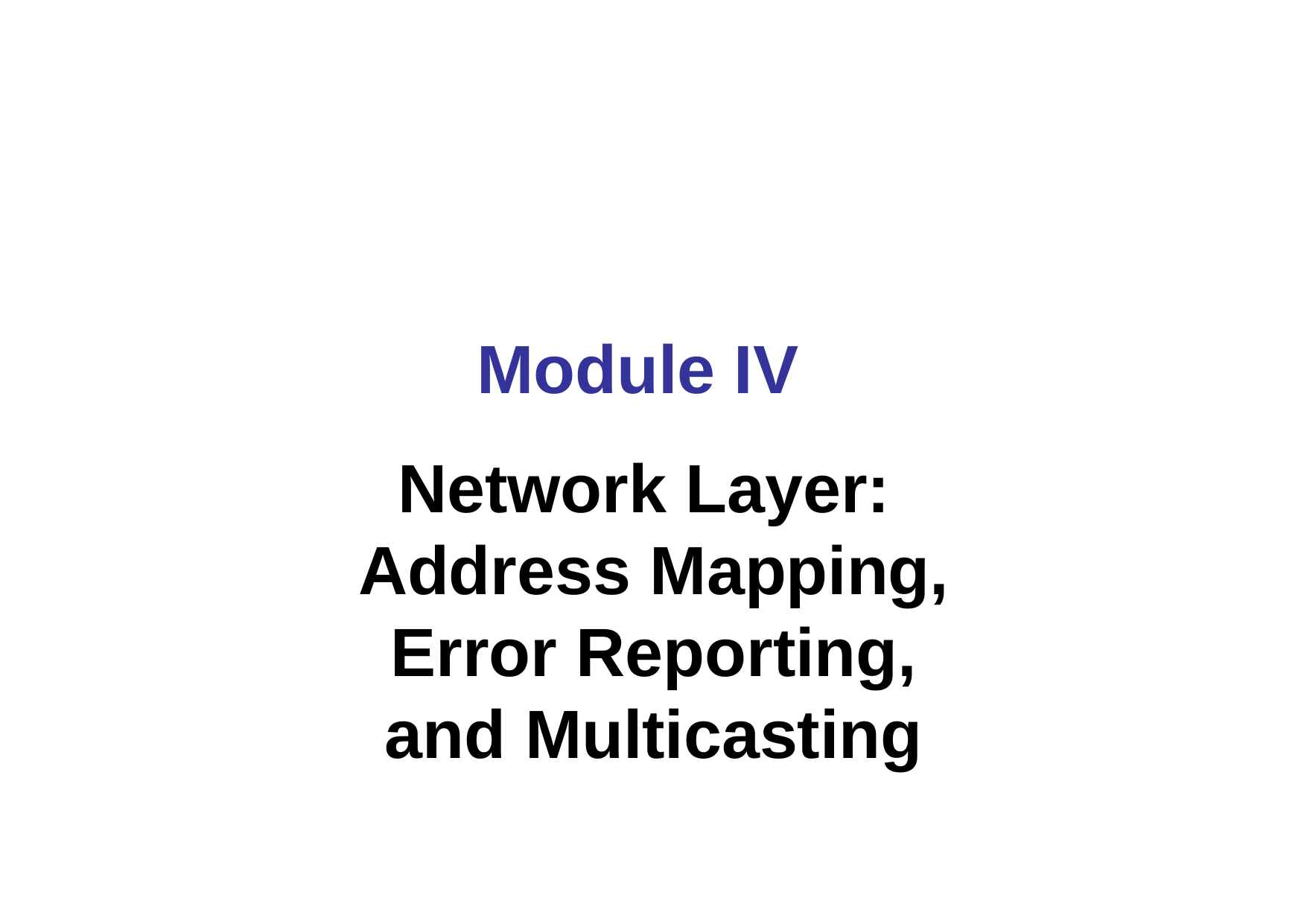

# Module IV
Network Layer:  Address Mapping,  Error Reporting,  and Multicasting